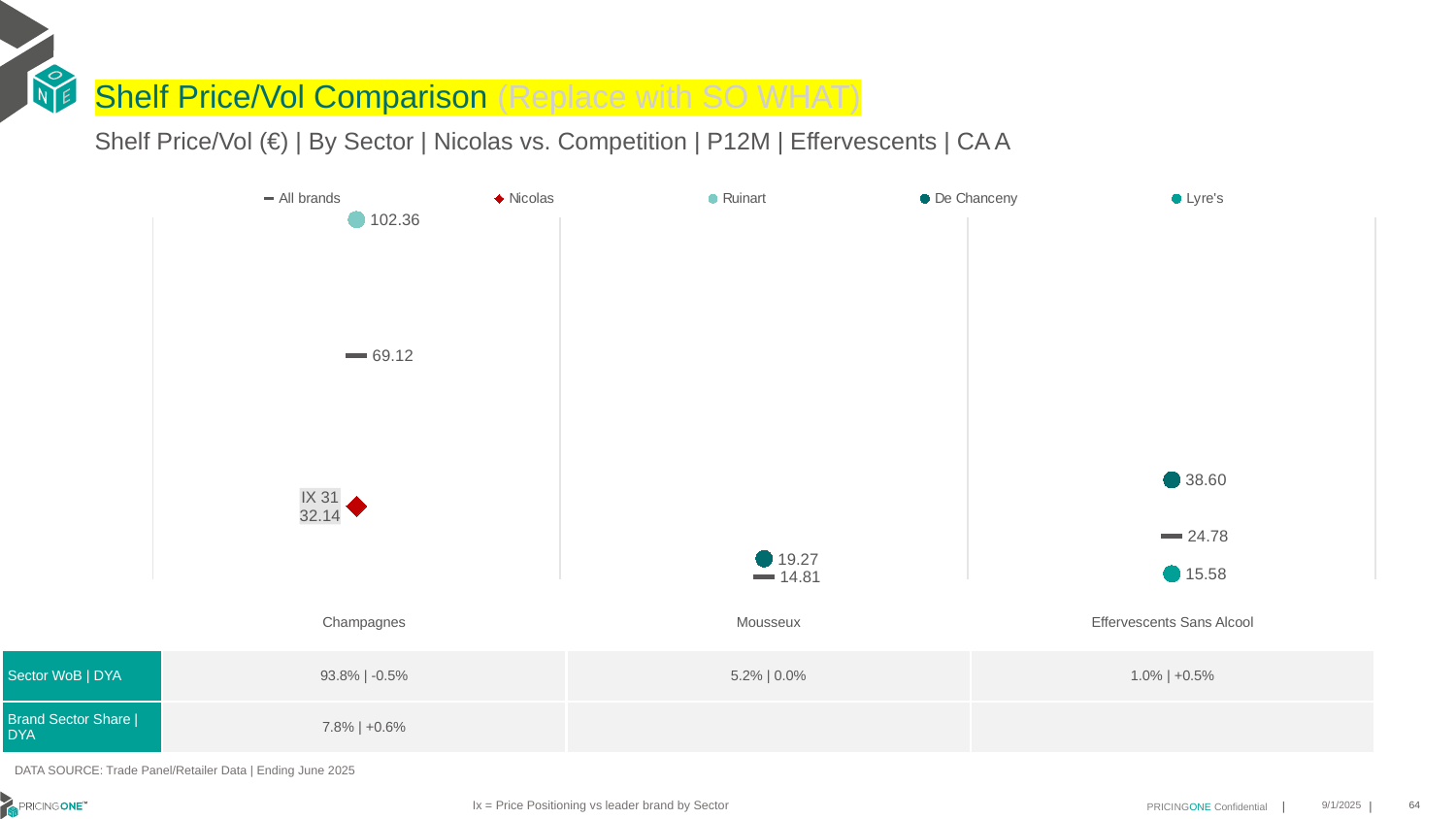

# Shelf Price/Vol Comparison (Replace with SO WHAT)
Shelf Price/Vol (€) | By Sector | Nicolas vs. Competition | P12M | Effervescents | CA A

### Chart

| Category | All brands | Nicolas | Ruinart | De Chanceny | Lyre's |
|---|---|---|---|---|---|
| IX 31 | 69.12 | 32.14 | 102.36 | None | None |
| None | 14.81 | None | None | 19.27 | None |
| None | 24.78 | None | None | 38.6 | 15.58 |
|  | Champagnes | Mousseux | Effervescents Sans Alcool |
| --- | --- | --- | --- |
| Sector WoB | DYA | 93.8% | -0.5% | 5.2% | 0.0% | 1.0% | +0.5% |
| Brand Sector Share | DYA | 7.8% | +0.6% |  |  |
DATA SOURCE: Trade Panel/Retailer Data | Ending June 2025
Ix = Price Positioning vs leader brand by Sector
9/1/2025
64